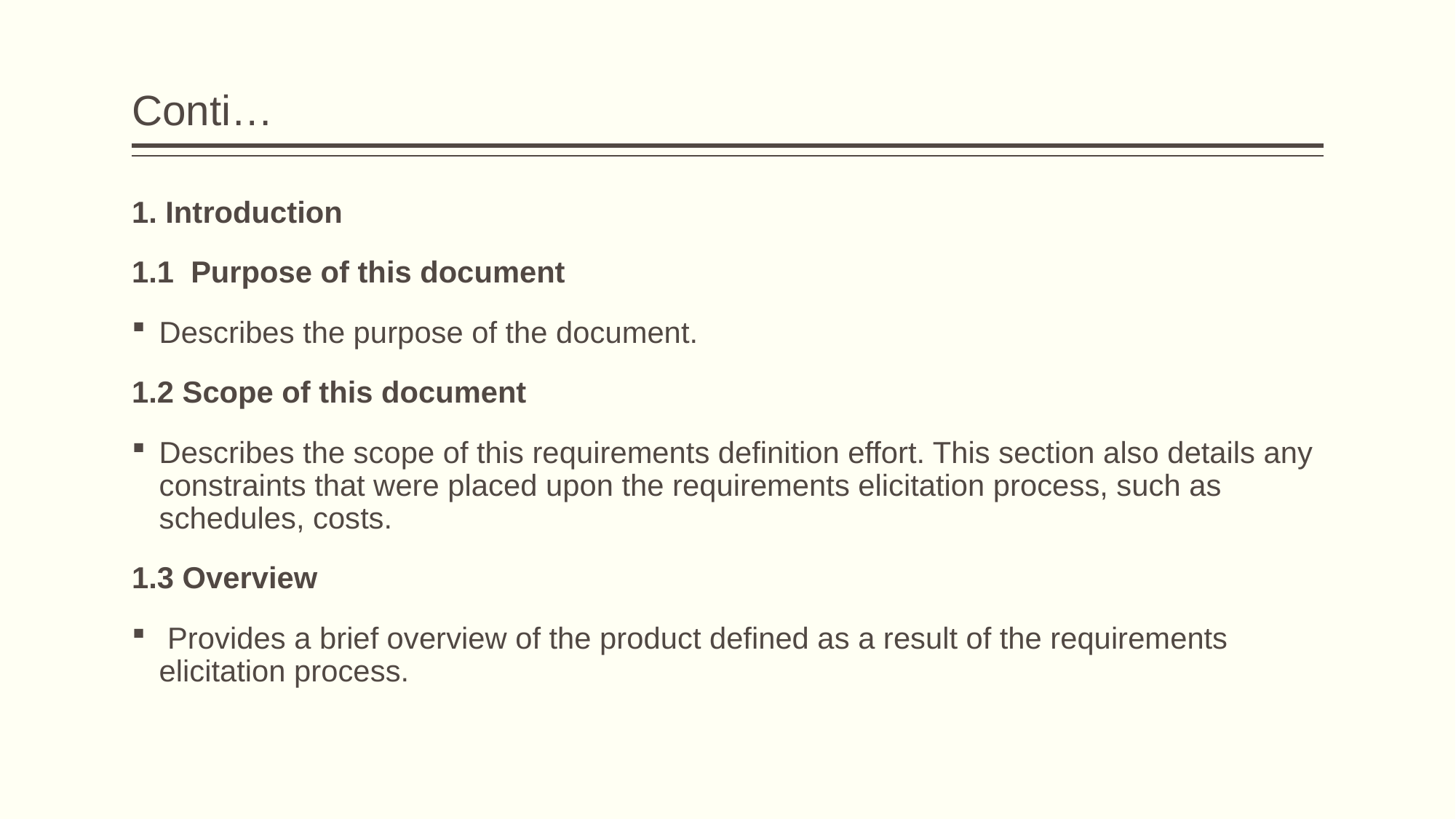

# Conti…
1. Introduction
1.1  Purpose of this document
Describes the purpose of the document.
1.2 Scope of this document
Describes the scope of this requirements definition effort. This section also details any constraints that were placed upon the requirements elicitation process, such as schedules, costs.
1.3 Overview
 Provides a brief overview of the product defined as a result of the requirements elicitation process.